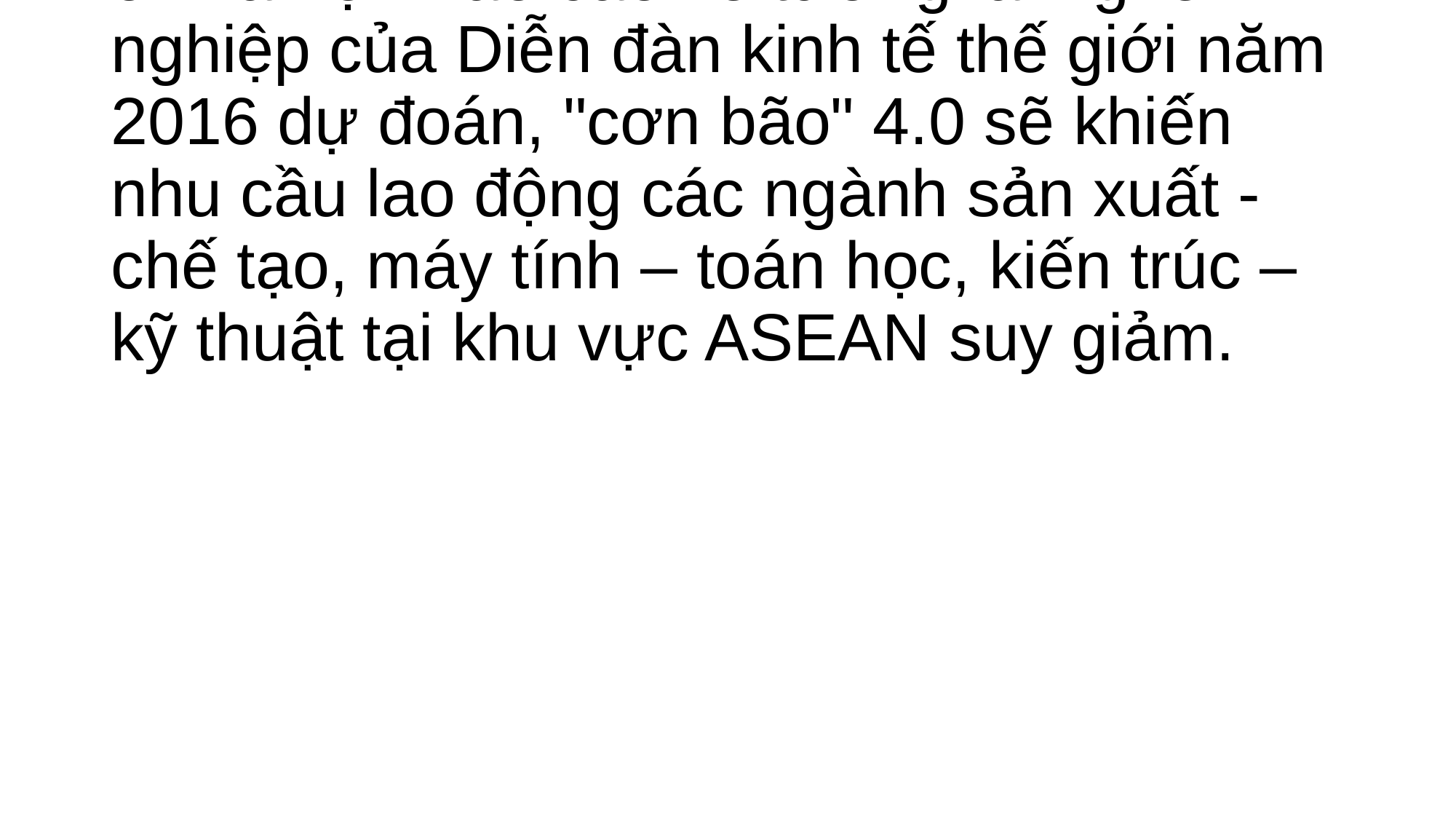

# Điều này có thể sẽ tạo ra thất nghiệp, bất ổn xã hội. Báo cáo về tương lai nghề nghiệp của Diễn đàn kinh tế thế giới năm 2016 dự đoán, "cơn bão" 4.0 sẽ khiến nhu cầu lao động các ngành sản xuất - chế tạo, máy tính – toán học, kiến trúc – kỹ thuật tại khu vực ASEAN suy giảm.